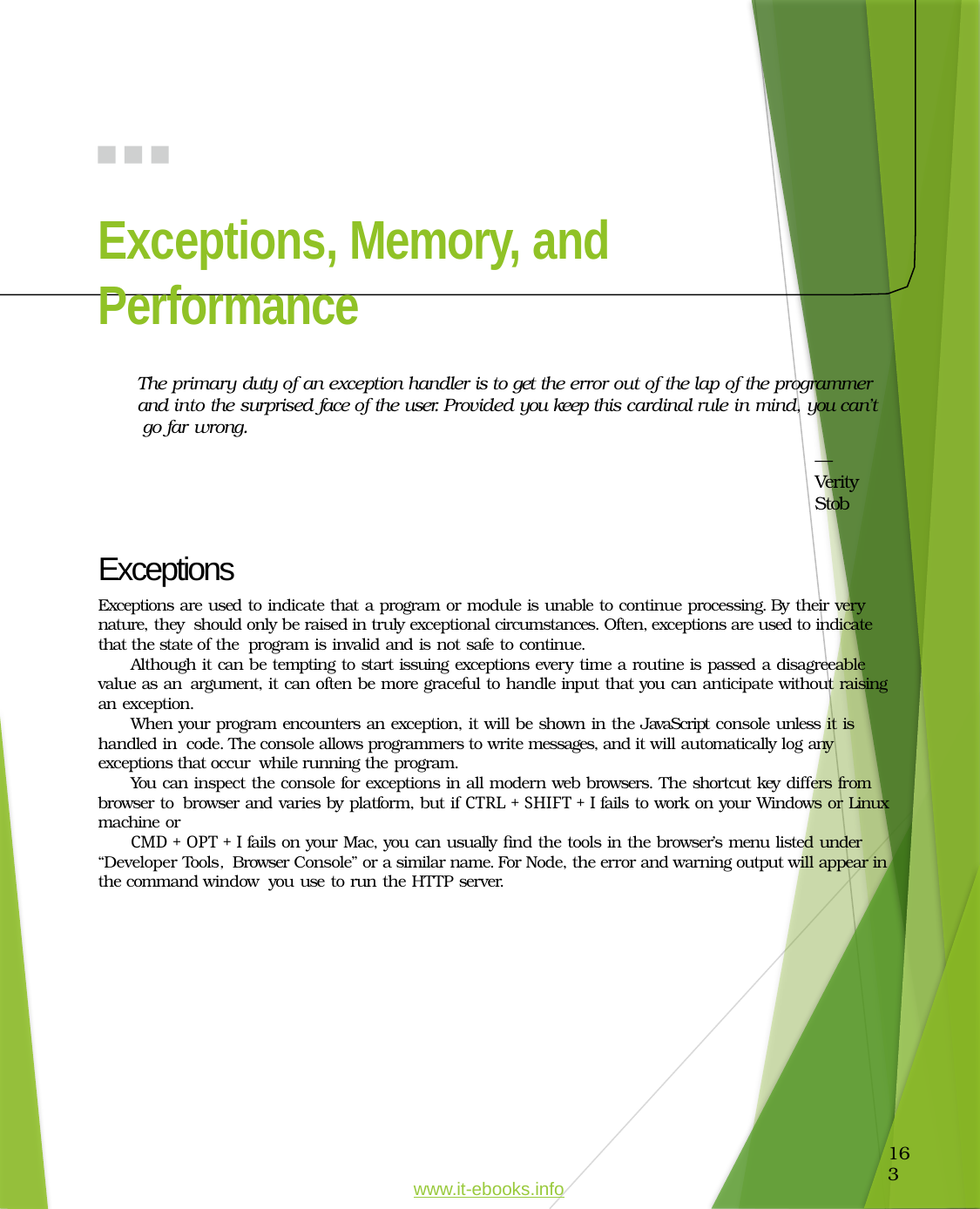

# Exceptions, Memory, and Performance
The primary duty of an exception handler is to get the error out of the lap of the programmer  and into the surprised face of the user. Provided you keep this cardinal rule in mind, you can’t  go far wrong.
—Verity Stob

Exceptions
Exceptions are used to indicate that a program or module is unable to continue processing. By their very nature, they  should only be raised in truly exceptional circumstances. Often, exceptions are used to indicate that the state of the  program is invalid and is not safe to continue.
Although it can be tempting to start issuing exceptions every time a routine is passed a disagreeable value as an  argument, it can often be more graceful to handle input that you can anticipate without raising an exception.
When your program encounters an exception, it will be shown in the JavaScript console unless it is handled in  code. The console allows programmers to write messages, and it will automatically log any exceptions that occur  while running the program.
You can inspect the console for exceptions in all modern web browsers. The shortcut key differs from browser to  browser and varies by platform, but if CTRL + SHIFT + I fails to work on your Windows or Linux machine or
CMD + OPT + I fails on your Mac, you can usually find the tools in the browser’s menu listed under “Developer Tools,  Browser Console” or a similar name. For Node, the error and warning output will appear in the command window  you use to run the HTTP server.
163
www.it-ebooks.info